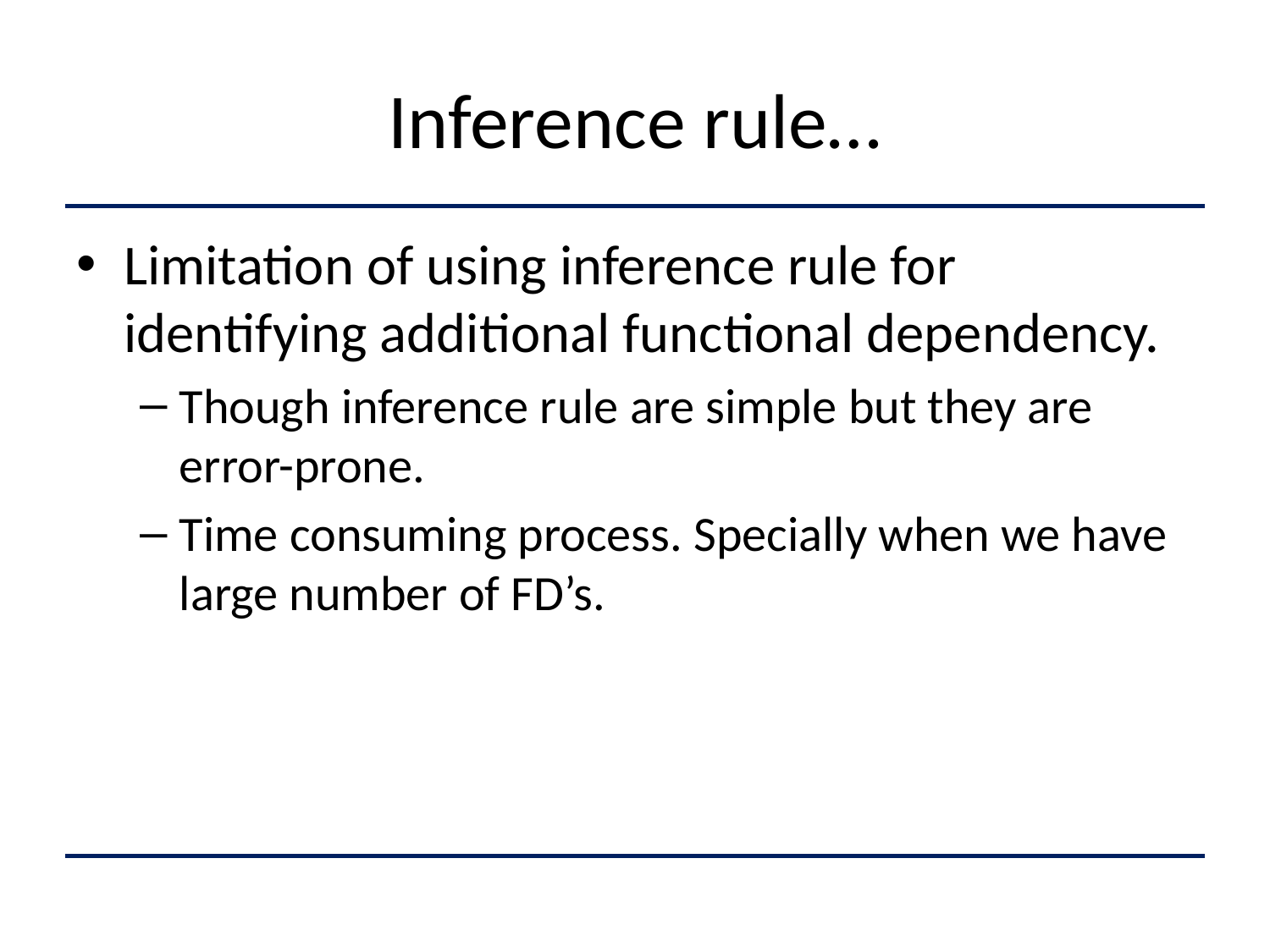

# Inference rule…
Limitation of using inference rule for identifying additional functional dependency.
Though inference rule are simple but they are error-prone.
Time consuming process. Specially when we have large number of FD’s.